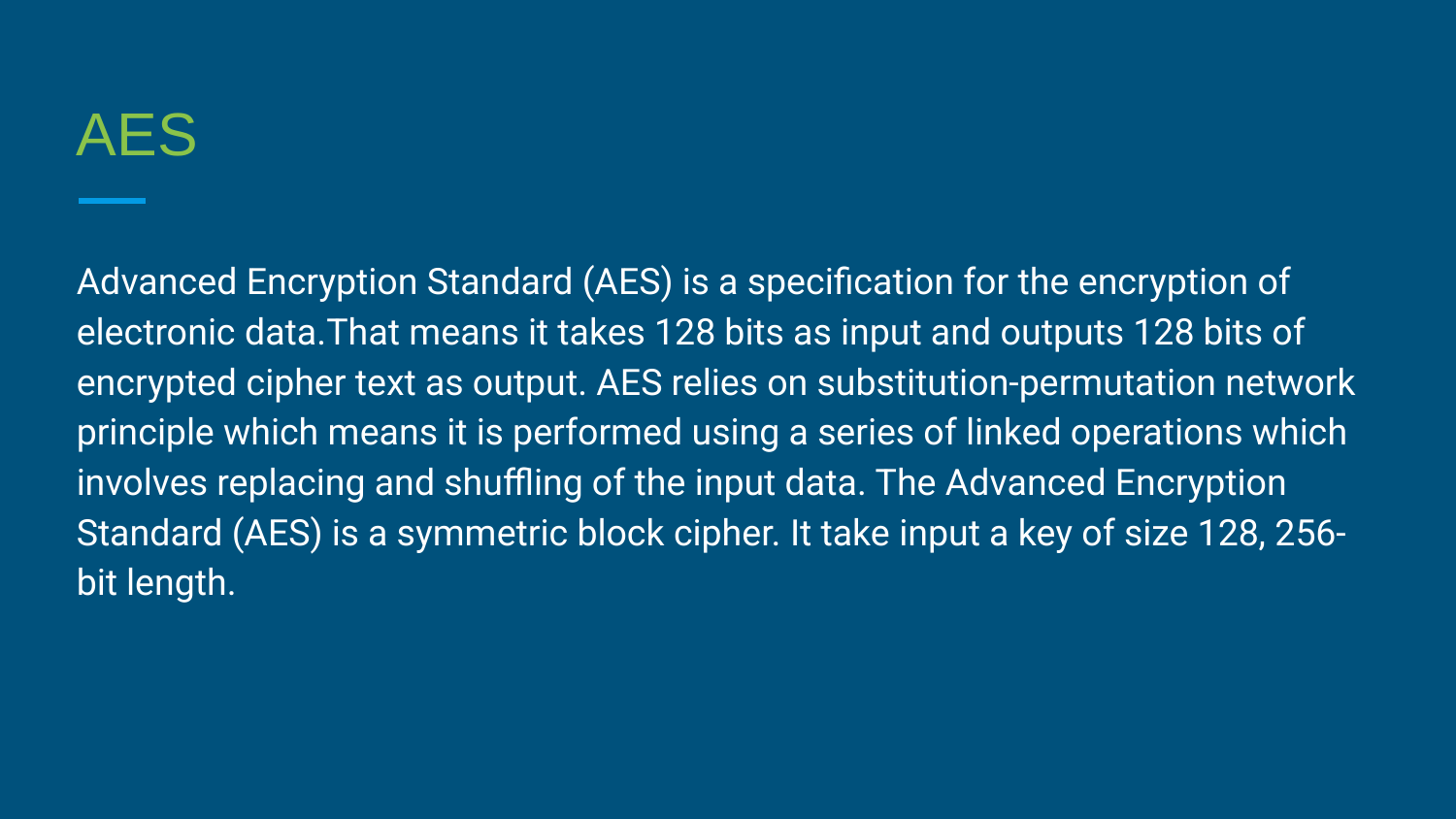

# AES
Advanced Encryption Standard (AES) is a specification for the encryption of electronic data.That means it takes 128 bits as input and outputs 128 bits of encrypted cipher text as output. AES relies on substitution-permutation network principle which means it is performed using a series of linked operations which involves replacing and shuffling of the input data. The Advanced Encryption Standard (AES) is a symmetric block cipher. It take input a key of size 128, 256-bit length.